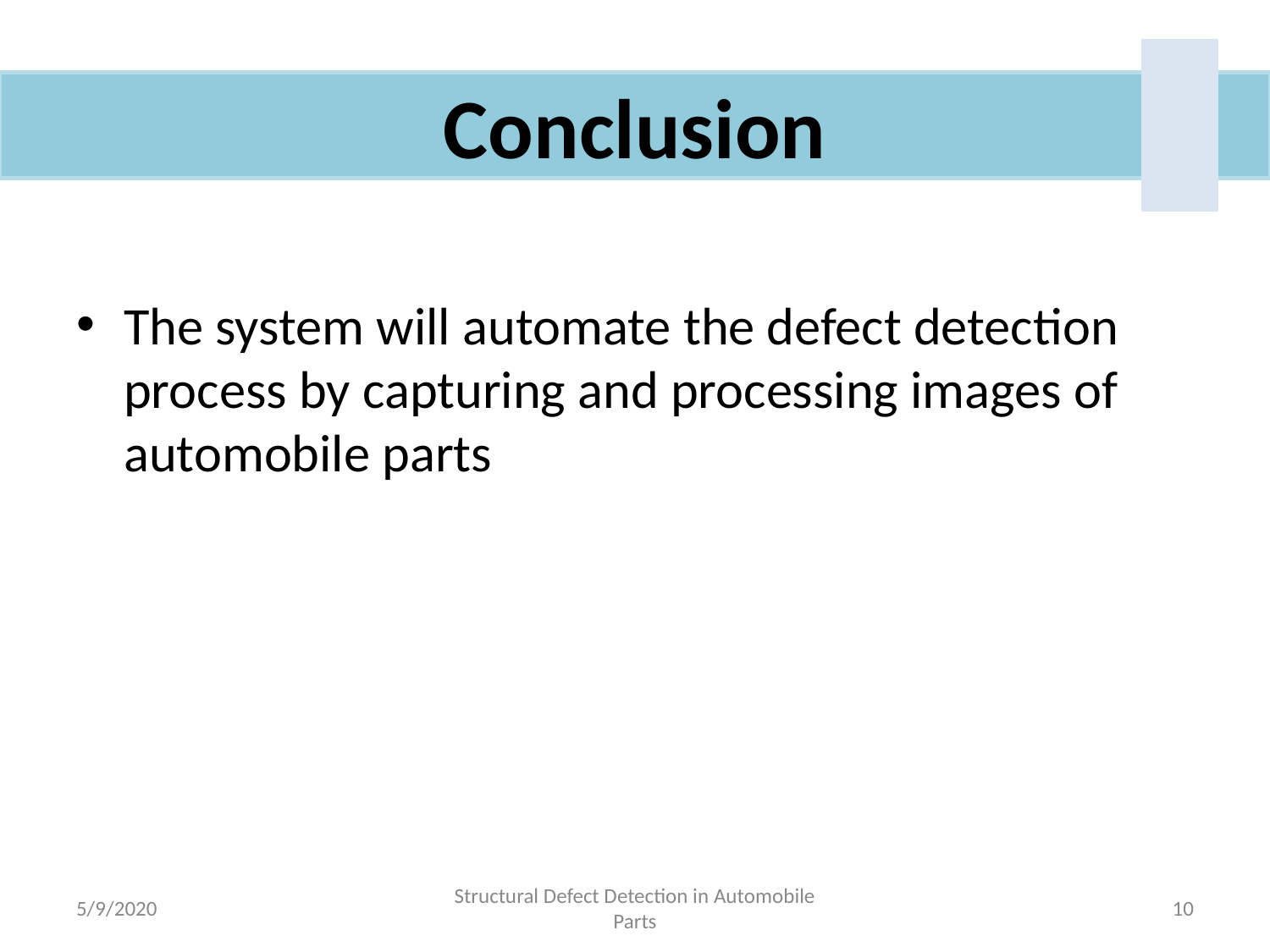

#

Conclusion

The system will automate the defect detection process by capturing and processing images of automobile parts
5/9/2020
Structural Defect Detection in Automobile Parts
10